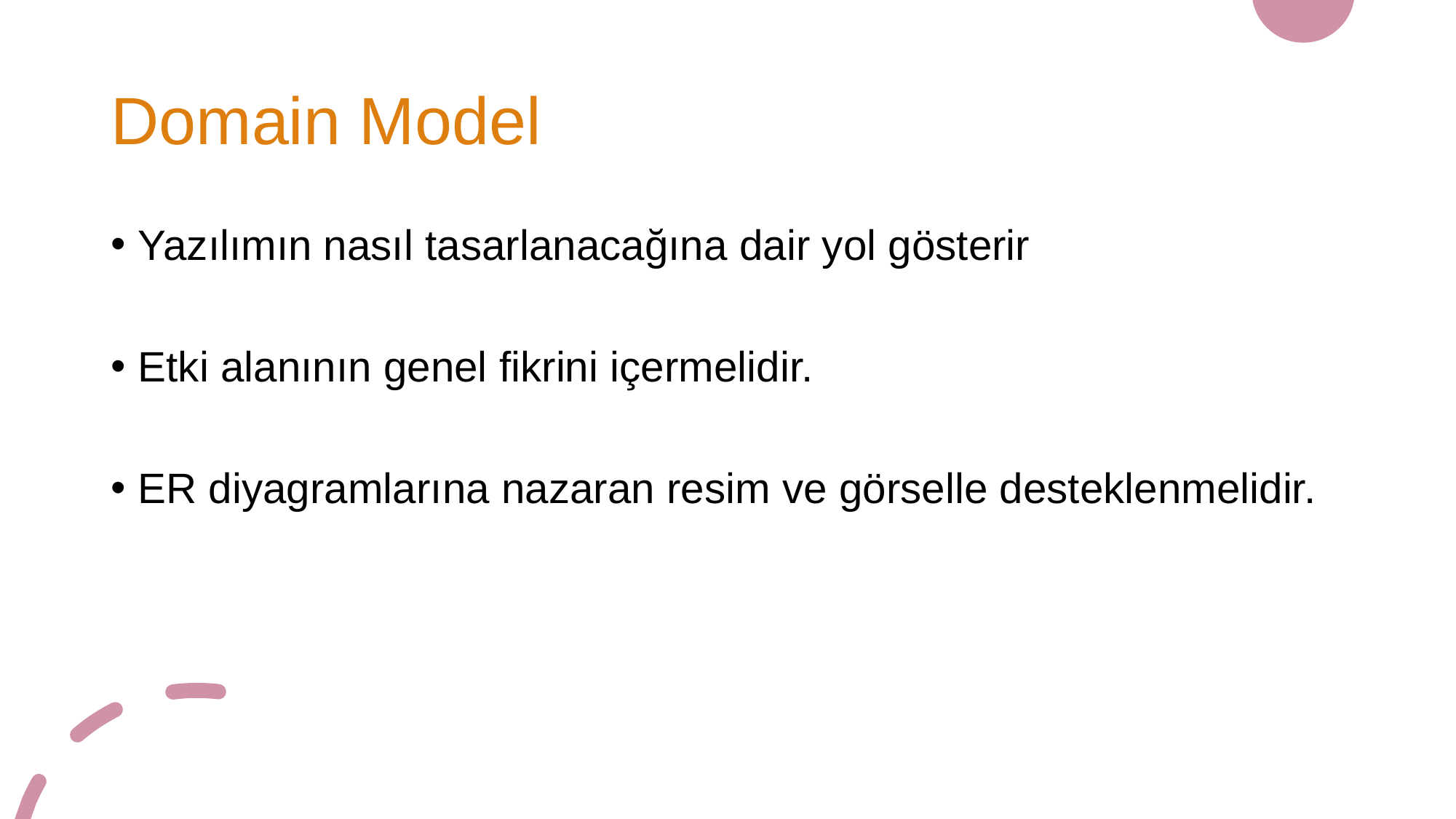

# Domain Model
Yazılımın nasıl tasarlanacağına dair yol gösterir

Etki alanının genel fikrini içermelidir.

ER diyagramlarına nazaran resim ve görselle desteklenmelidir.